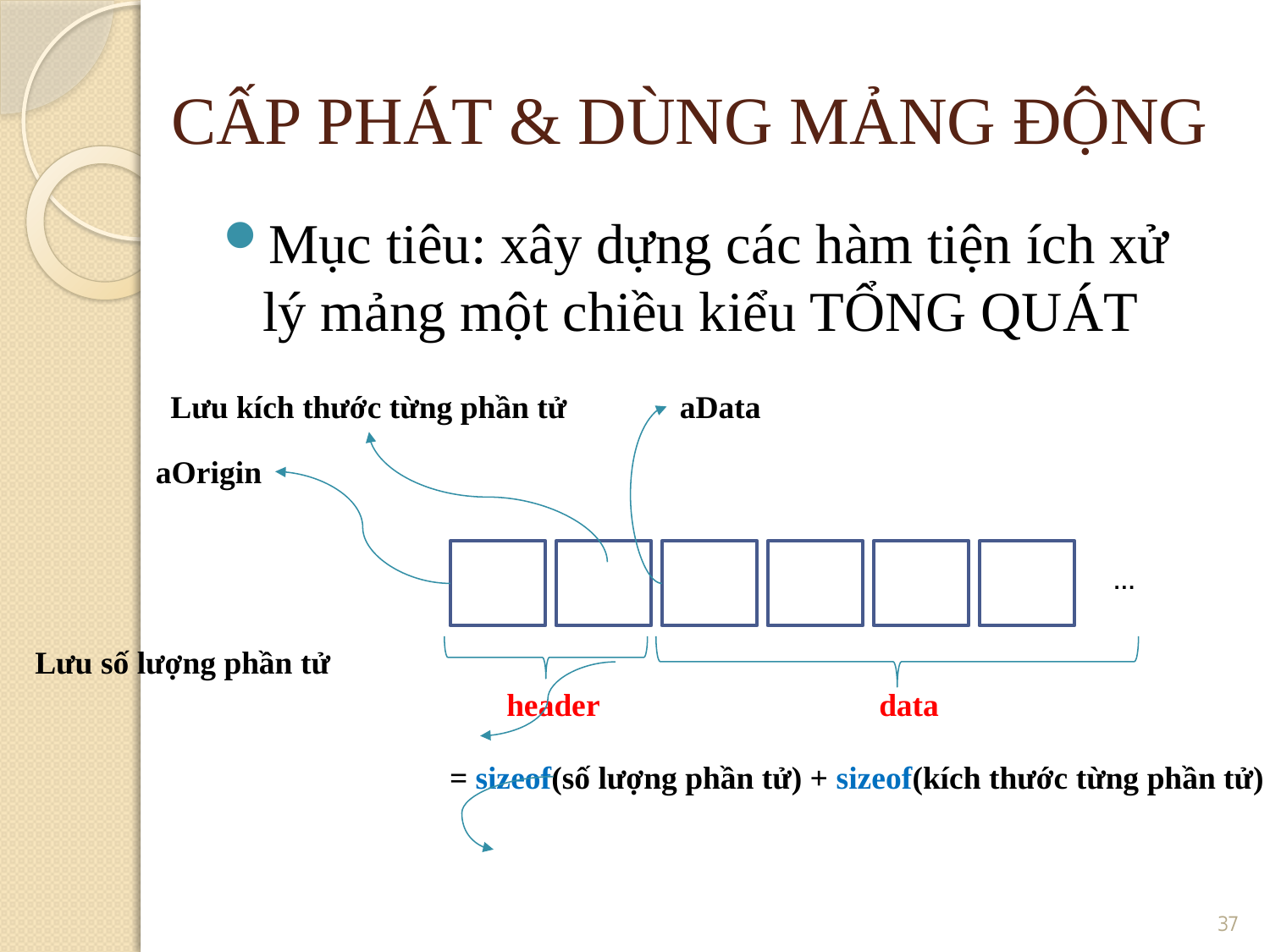

CẤP PHÁT & DÙNG MẢNG ĐỘNG
Mục tiêu: xây dựng các hàm tiện ích xử lý mảng một chiều kiểu TỔNG QUÁT

Lưu kích thước từng phần tử
aData

aOrigin

…

Lưu số lượng phần tử

header
data
= sizeof(số lượng phần tử) + sizeof(kích thước từng phần tử)

37